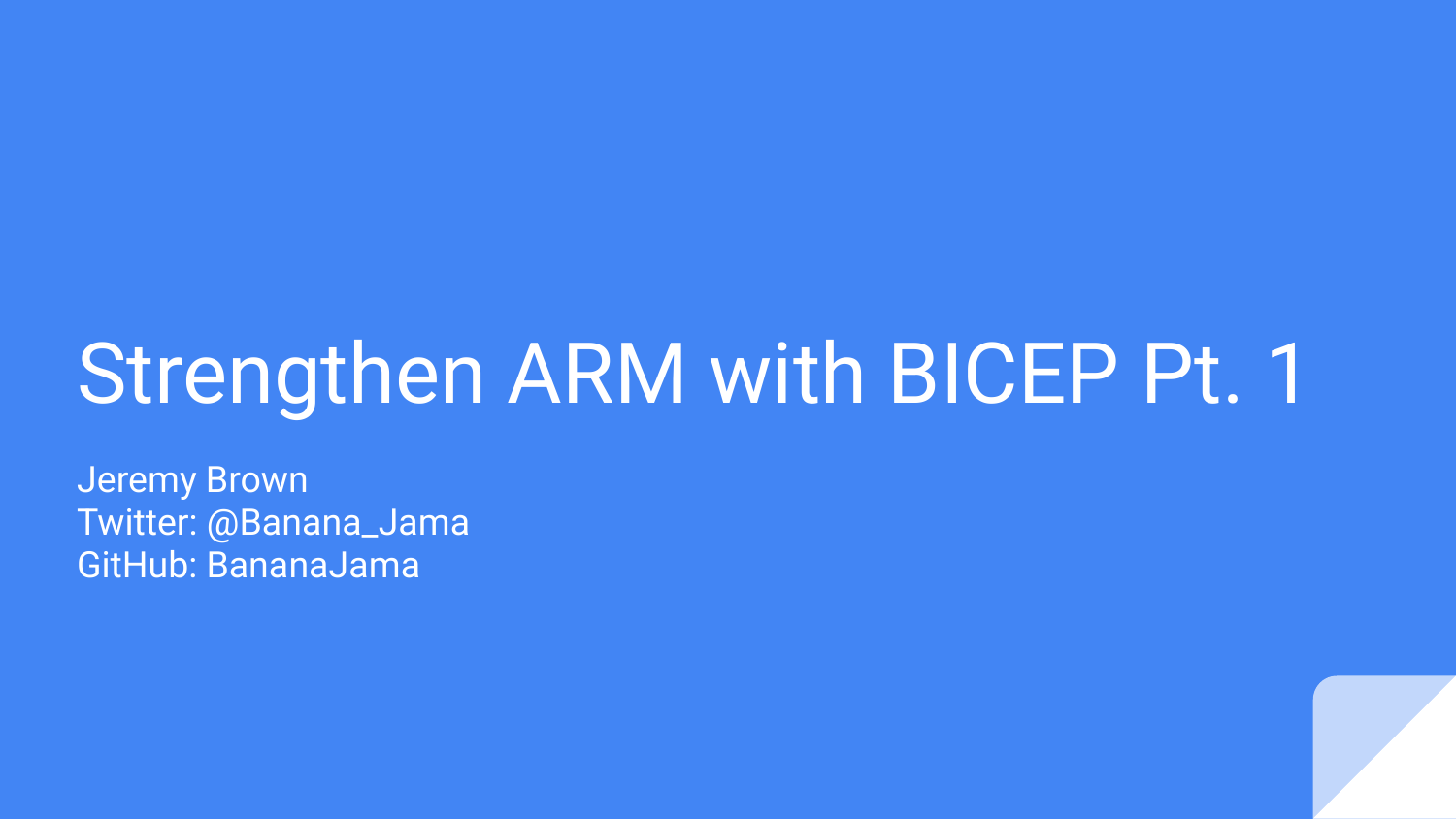

# Strengthen ARM with BICEP Pt. 1
Jeremy Brown
Twitter: @Banana_Jama
GitHub: BananaJama